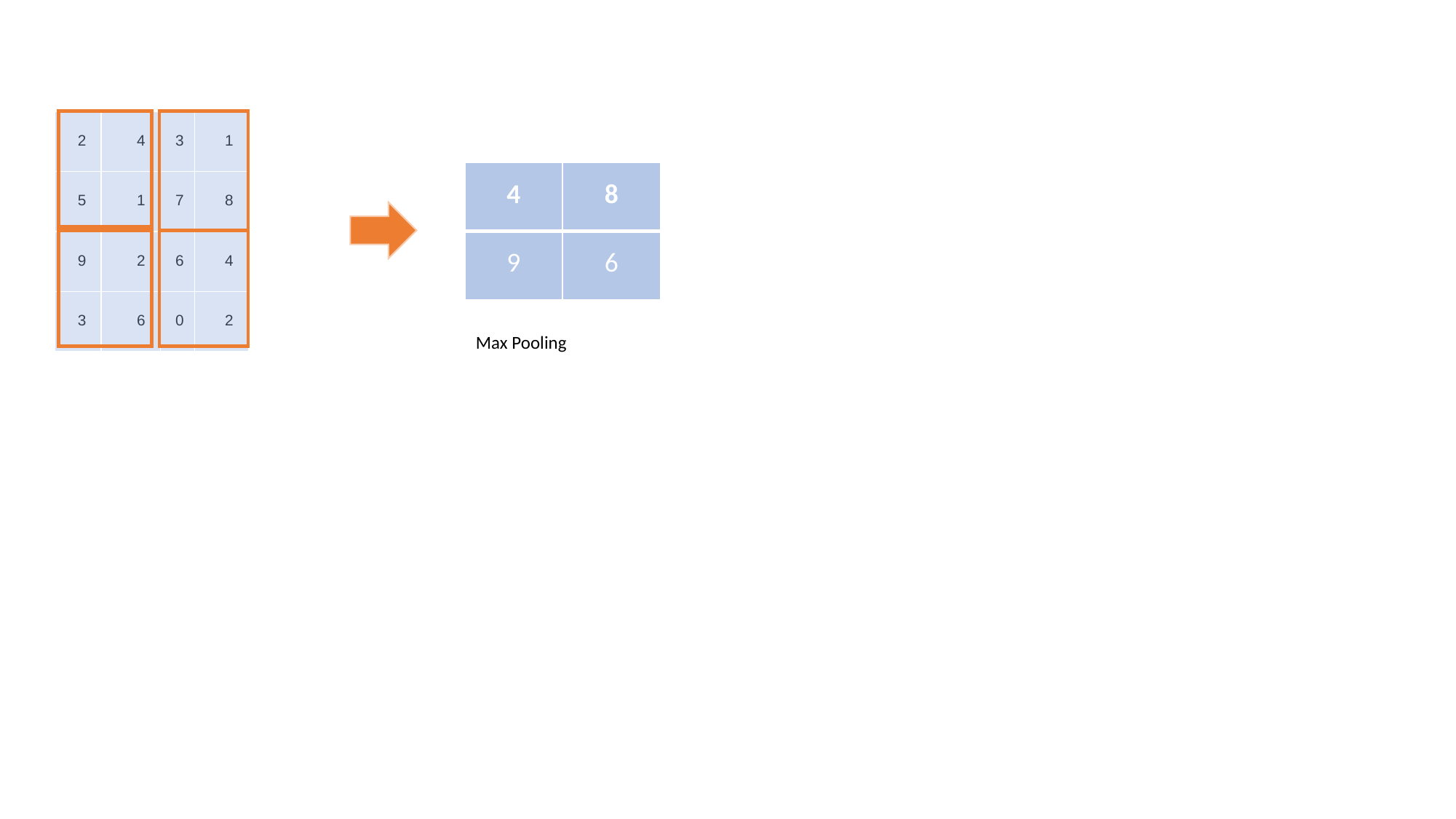

| 2 | 4 | 3 | 1 |
| --- | --- | --- | --- |
| 5 | 1 | 7 | 8 |
| 9 | 2 | 6 | 4 |
| 3 | 6 | 0 | 2 |
| 4 | 8 |
| --- | --- |
| 9 | 6 |

Max Pooling